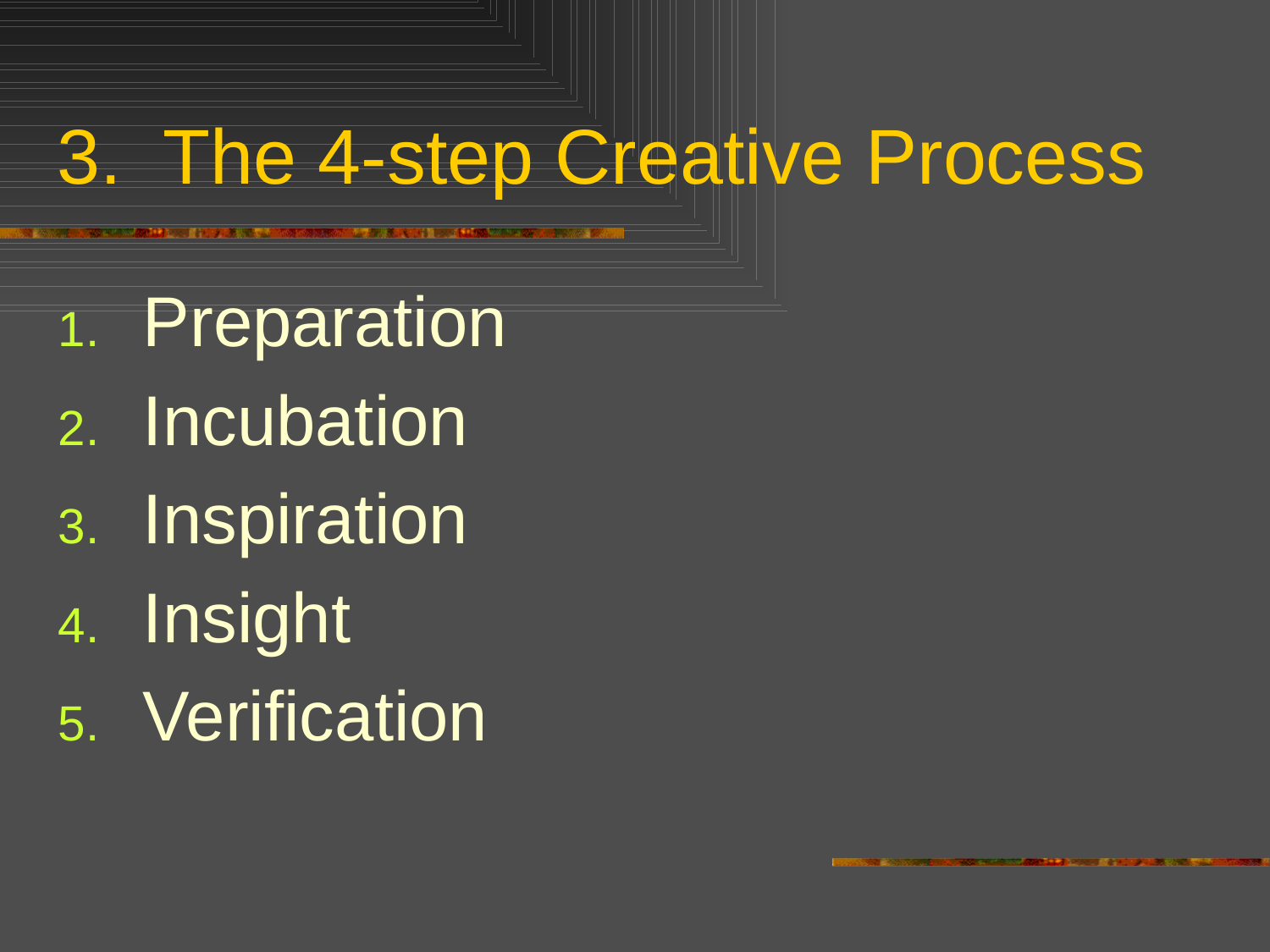

# 3.  The 4-step Creative Process
Preparation
Incubation
Inspiration
Insight
Verification